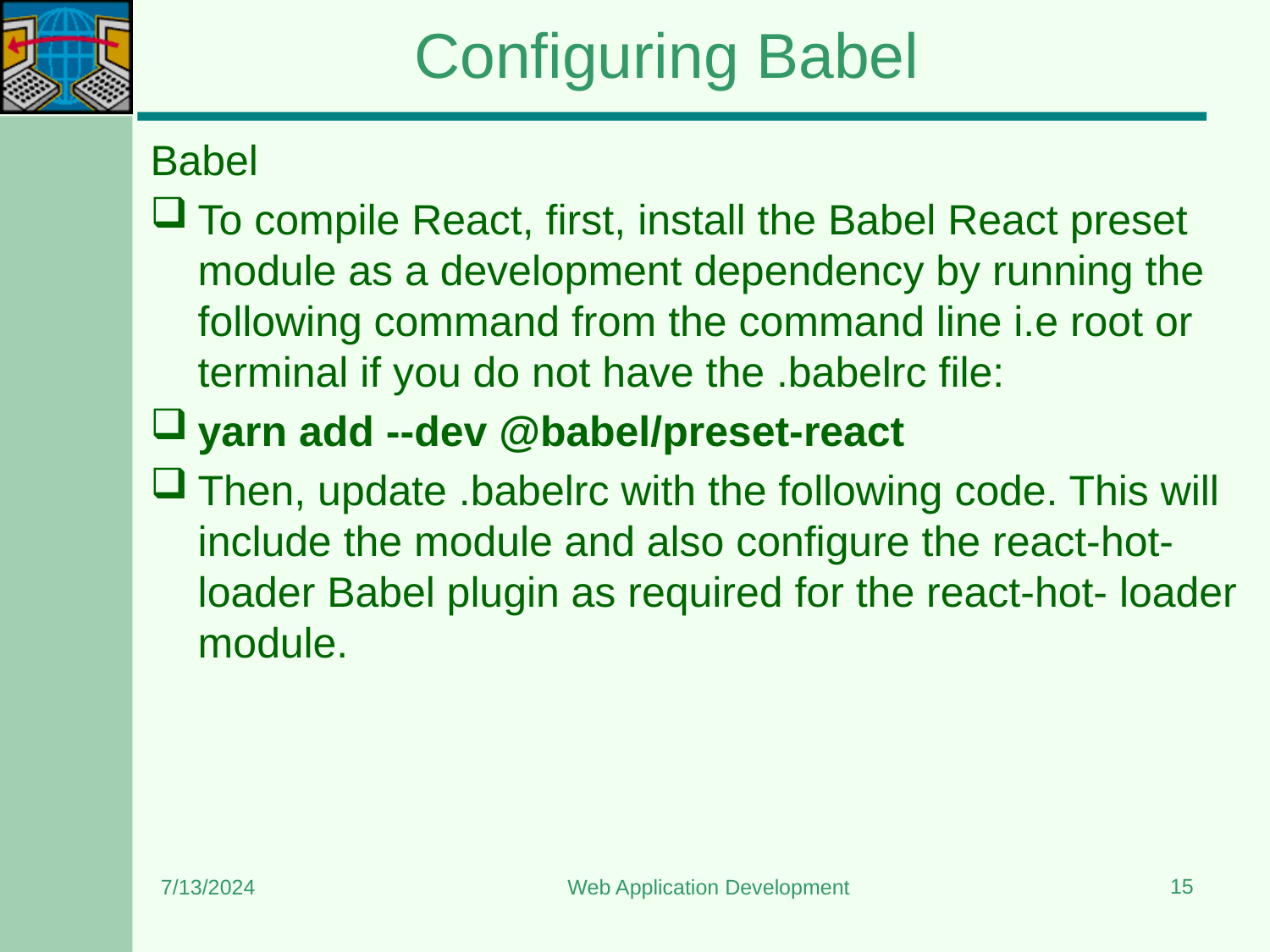

# Configuring Babel
Babel
To compile React, first, install the Babel React preset module as a development dependency by running the following command from the command line i.e root or terminal if you do not have the .babelrc file:
yarn add --dev @babel/preset-react
Then, update .babelrc with the following code. This will include the module and also configure the react-hot-loader Babel plugin as required for the react-hot- loader module.
15
7/13/2024
Web Application Development